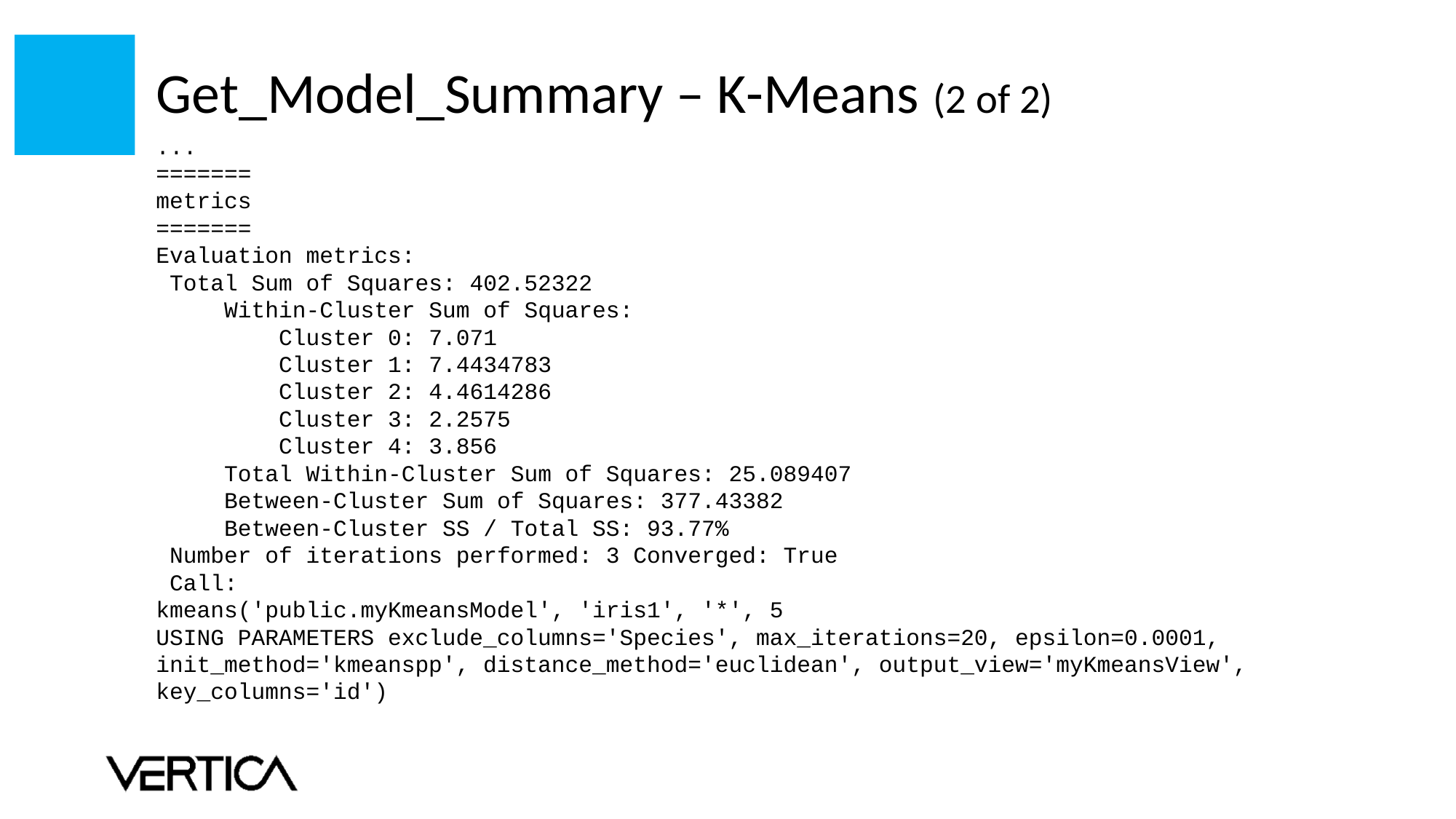

# Get_Model_Summary – K-Means (2 of 2)
...
=======
metrics
=======
Evaluation metrics:
 Total Sum of Squares: 402.52322
     Within-Cluster Sum of Squares:
         Cluster 0: 7.071
         Cluster 1: 7.4434783
         Cluster 2: 4.4614286
         Cluster 3: 2.2575
         Cluster 4: 3.856
     Total Within-Cluster Sum of Squares: 25.089407
     Between-Cluster Sum of Squares: 377.43382
     Between-Cluster SS / Total SS: 93.77%
 Number of iterations performed: 3 Converged: True
 Call:
kmeans('public.myKmeansModel', 'iris1', '*', 5
USING PARAMETERS exclude_columns='Species', max_iterations=20, epsilon=0.0001, init_method='kmeanspp', distance_method='euclidean', output_view='myKmeansView', key_columns='id')